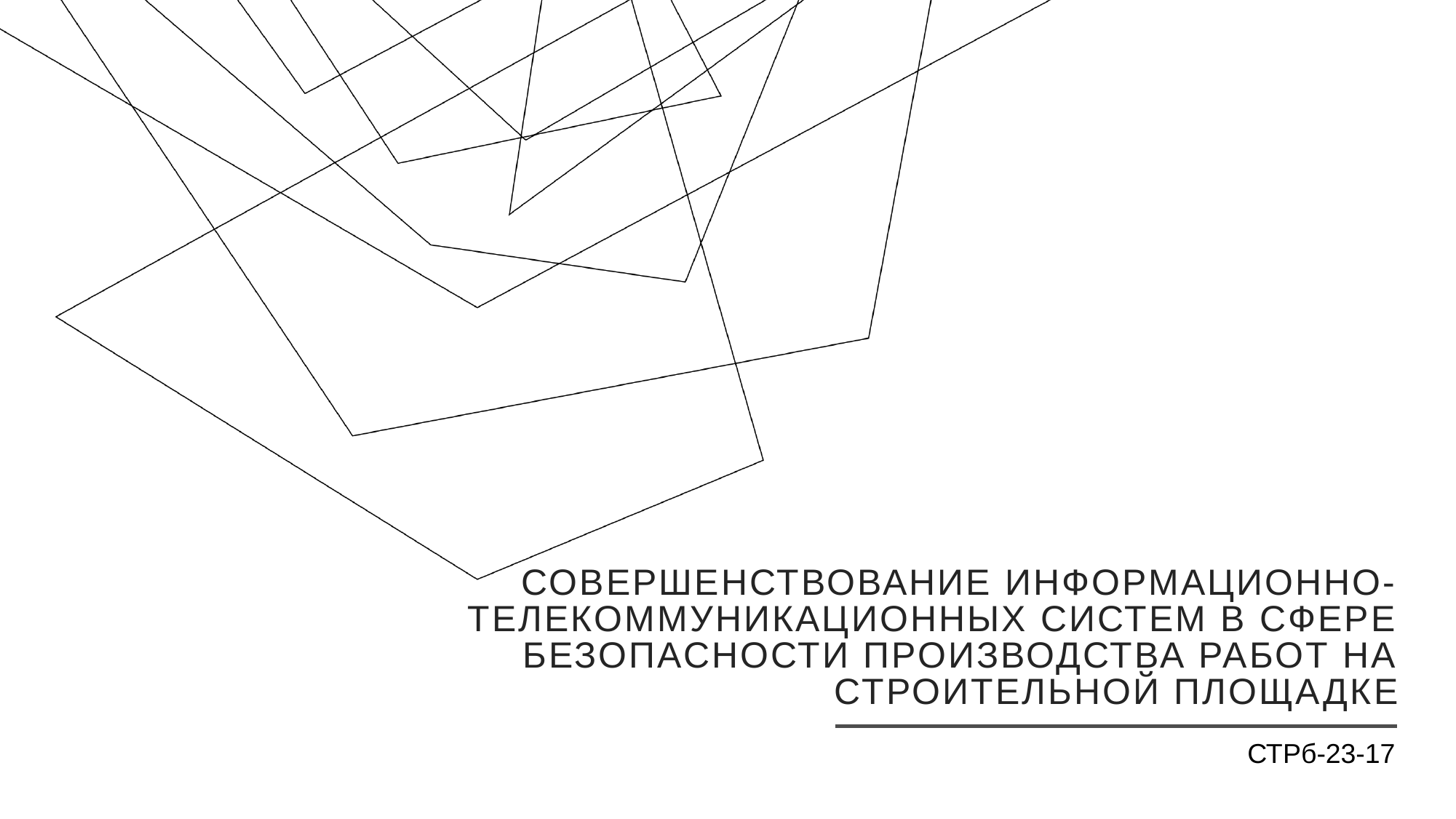

# Совершенствование информационно-телекоммуникационных систем в сфере безопасности производства работ на строительной площадке
СТРб-23-17